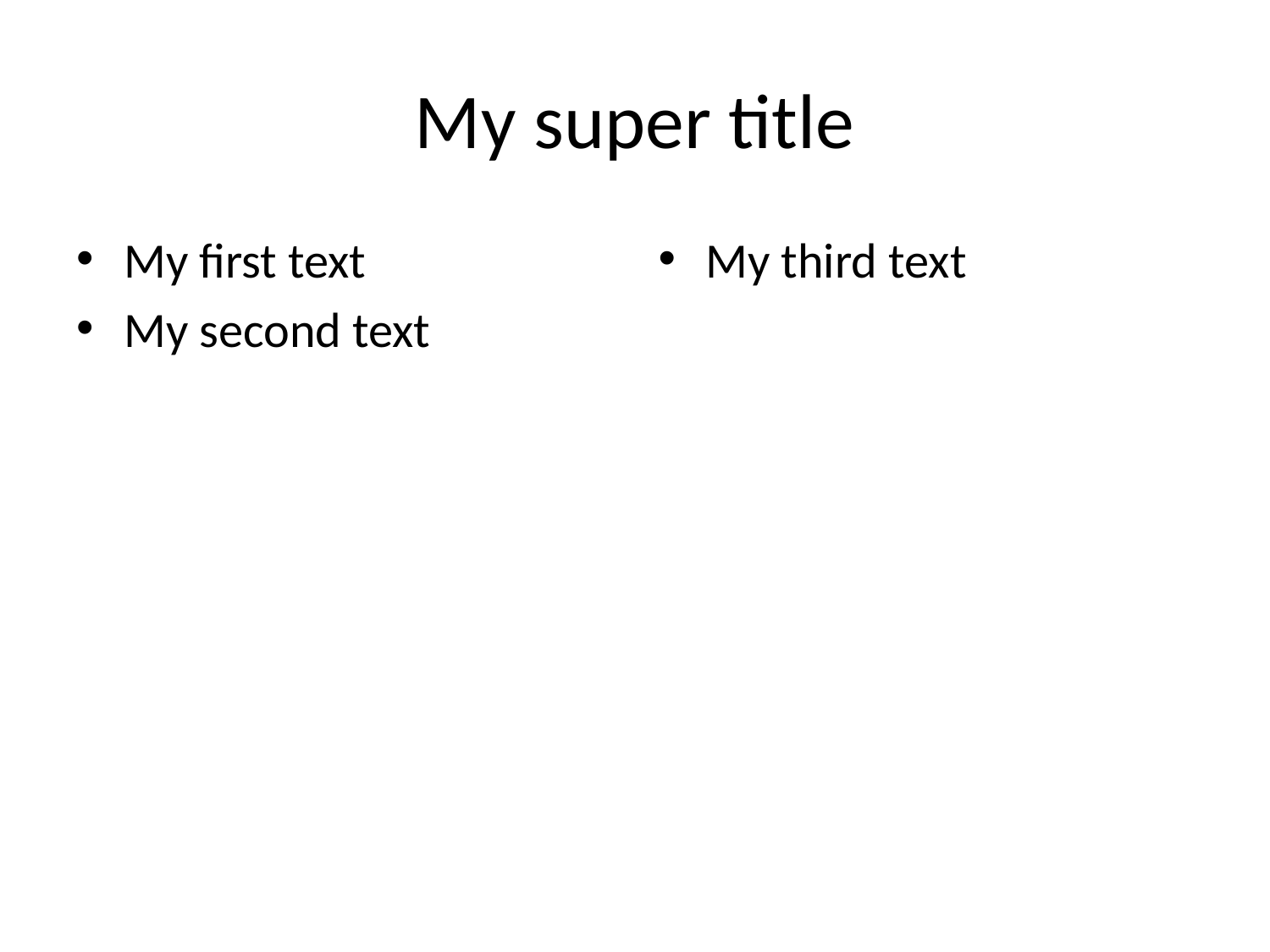

# My super title
My first text
My second text
My third text